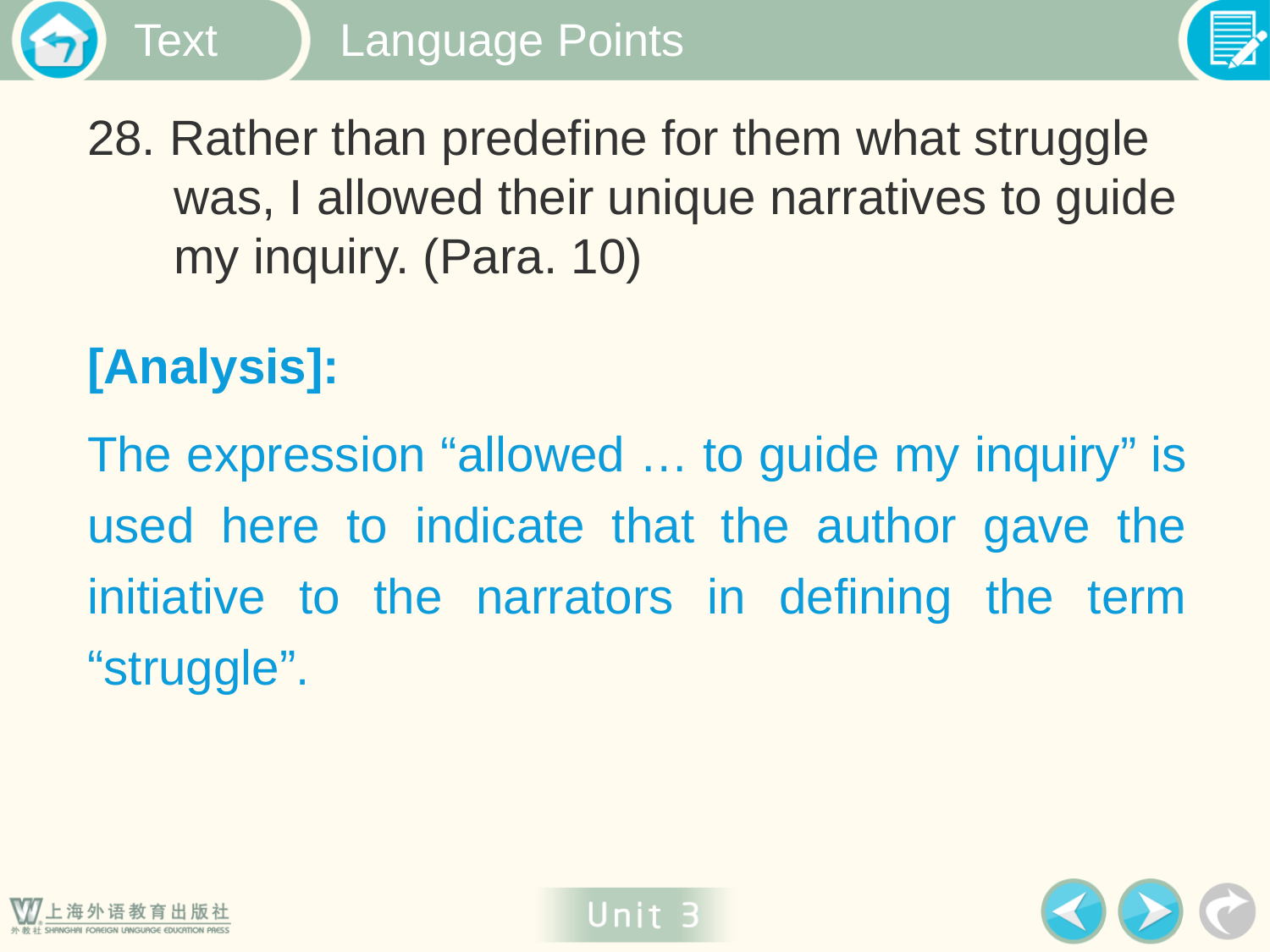

Language Points

28. Rather than predefine for them what struggle was, I allowed their unique narratives to guide my inquiry. (Para. 10)
[Analysis]:
The expression “allowed … to guide my inquiry” is used here to indicate that the author gave the initiative to the narrators in defining the term “struggle”.